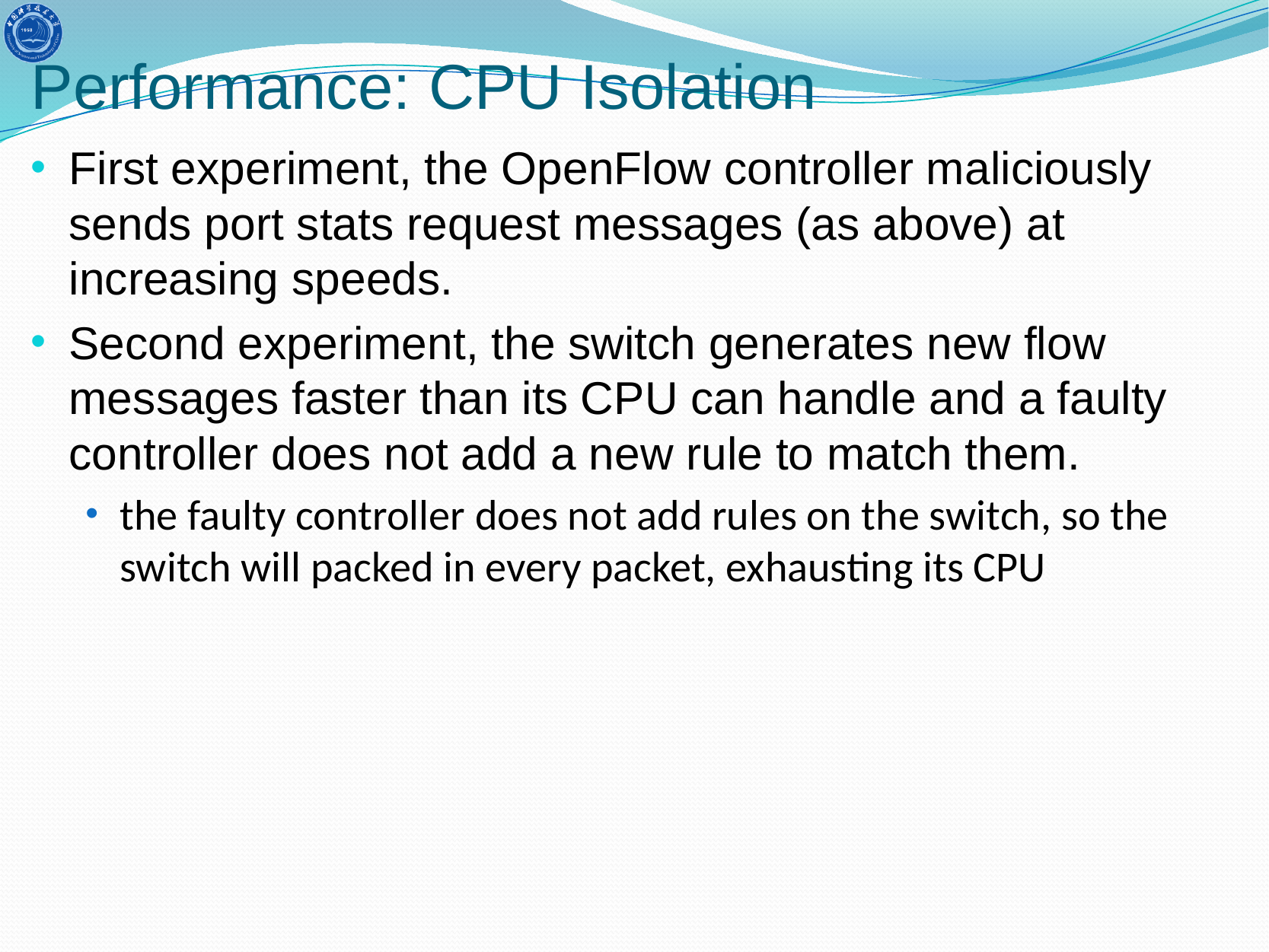

# Performance: CPU Isolation
First experiment, the OpenFlow controller maliciously sends port stats request messages (as above) at increasing speeds.
Second experiment, the switch generates new flow messages faster than its CPU can handle and a faulty controller does not add a new rule to match them.
the faulty controller does not add rules on the switch, so the switch will packed in every packet, exhausting its CPU